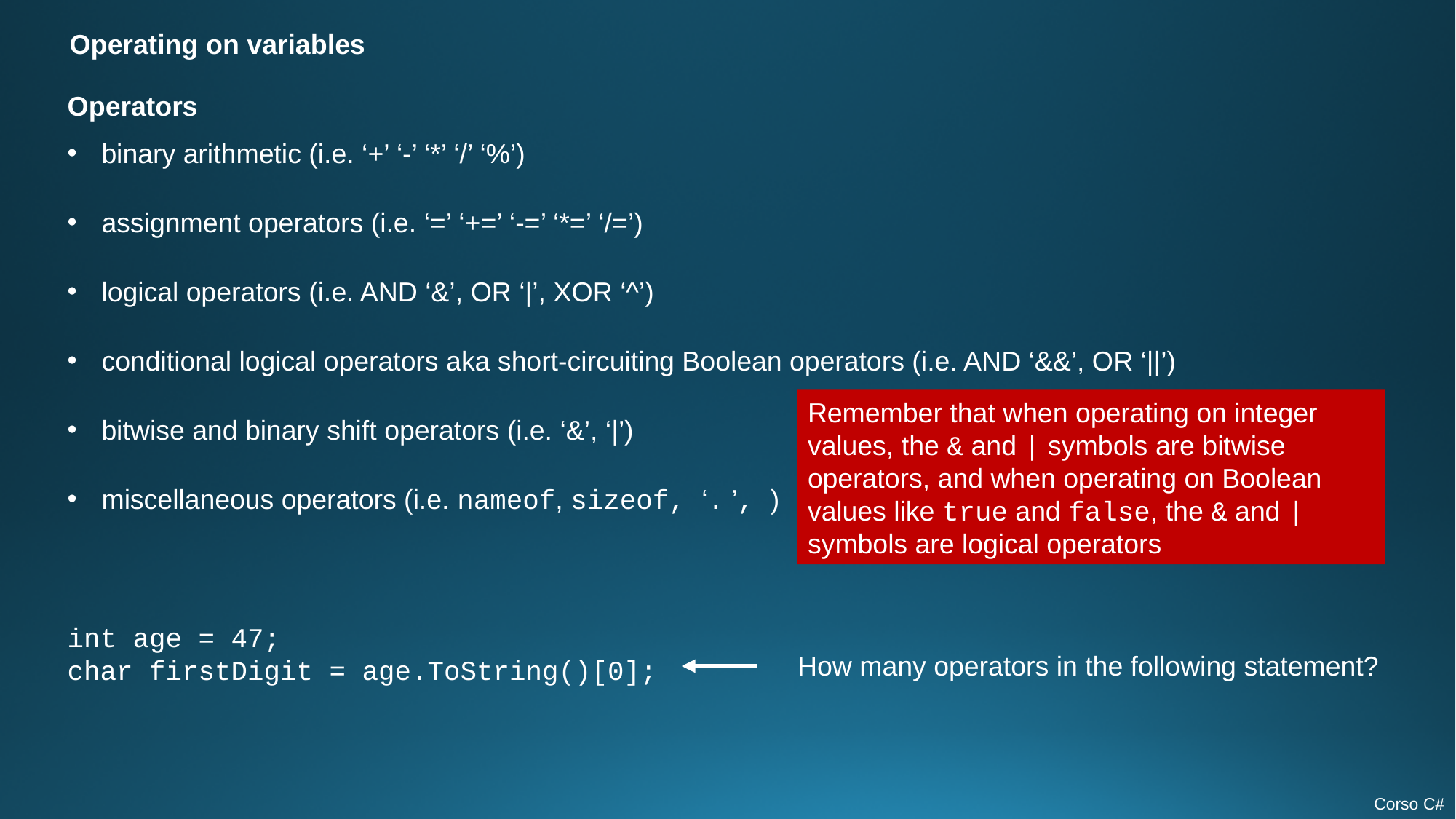

Operating on variables
Operators
binary arithmetic (i.e. ‘+’ ‘-’ ‘*’ ‘/’ ‘%’)
assignment operators (i.e. ‘=’ ‘+=’ ‘-=’ ‘*=’ ‘/=’)
logical operators (i.e. AND ‘&’, OR ‘|’, XOR ‘^’)
conditional logical operators aka short-circuiting Boolean operators (i.e. AND ‘&&’, OR ‘||’)
bitwise and binary shift operators (i.e. ‘&’, ‘|’)
miscellaneous operators (i.e. nameof, sizeof, ‘. ’, )
Remember that when operating on integer values, the & and | symbols are bitwise operators, and when operating on Boolean values like true and false, the & and | symbols are logical operators
int age = 47;
char firstDigit = age.ToString()[0];
How many operators in the following statement?
Corso C#